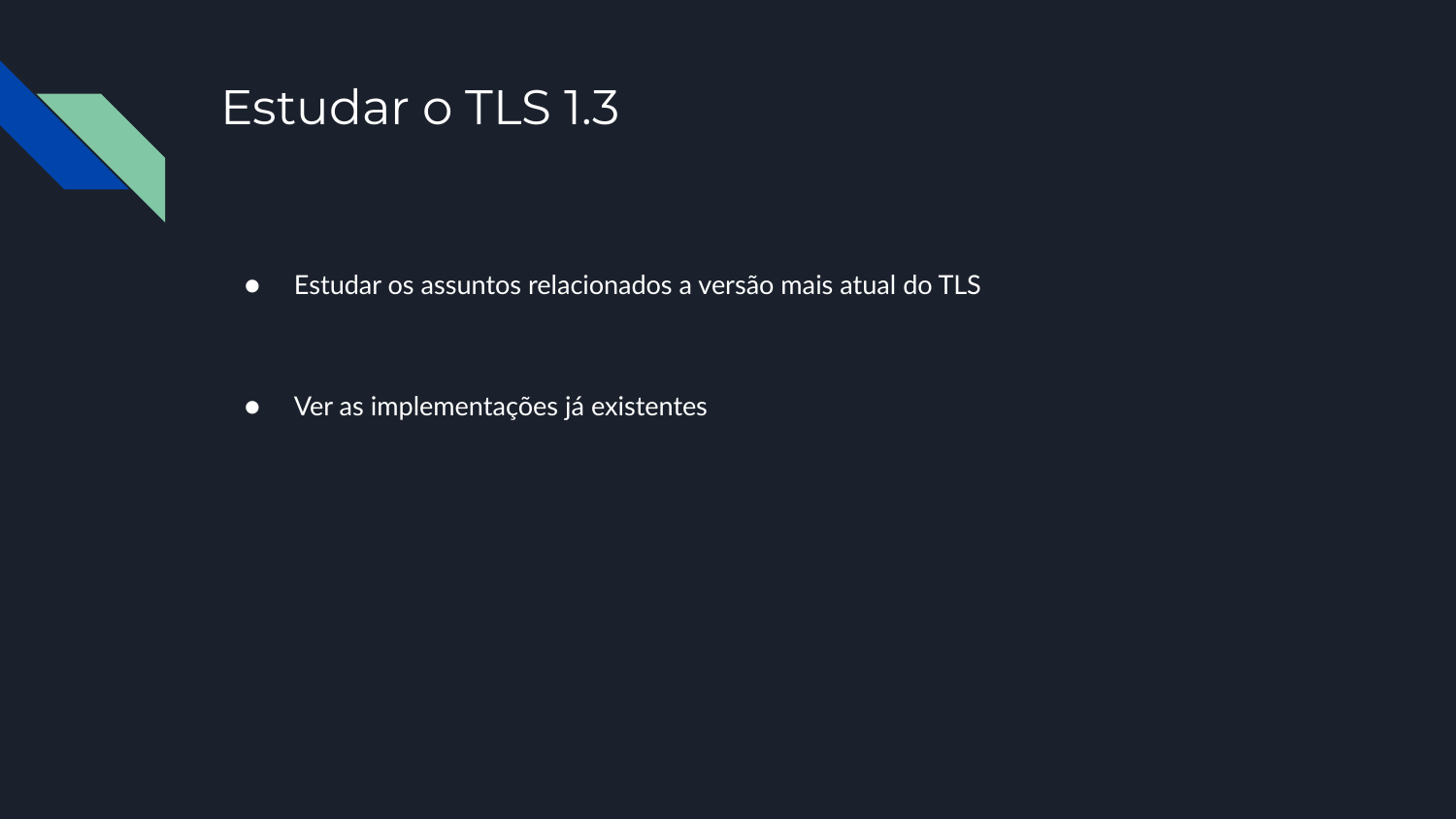

# Estudar o TLS 1.3
Estudar os assuntos relacionados a versão mais atual do TLS

Ver as implementações já existentes